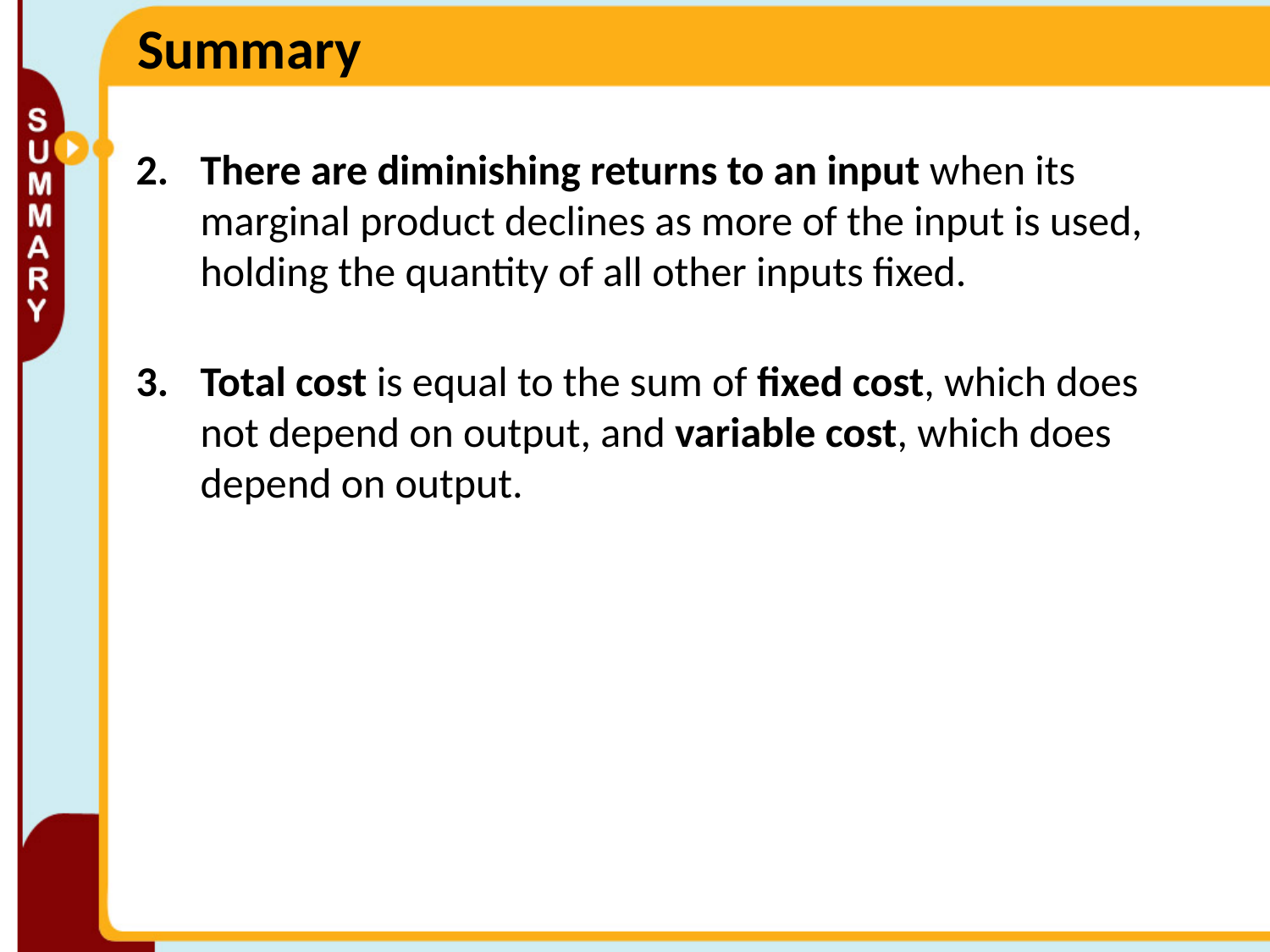

# Summary
There are diminishing returns to an input when its marginal product declines as more of the input is used, holding the quantity of all other inputs fixed.
Total cost is equal to the sum of fixed cost, which does not depend on output, and variable cost, which does depend on output.